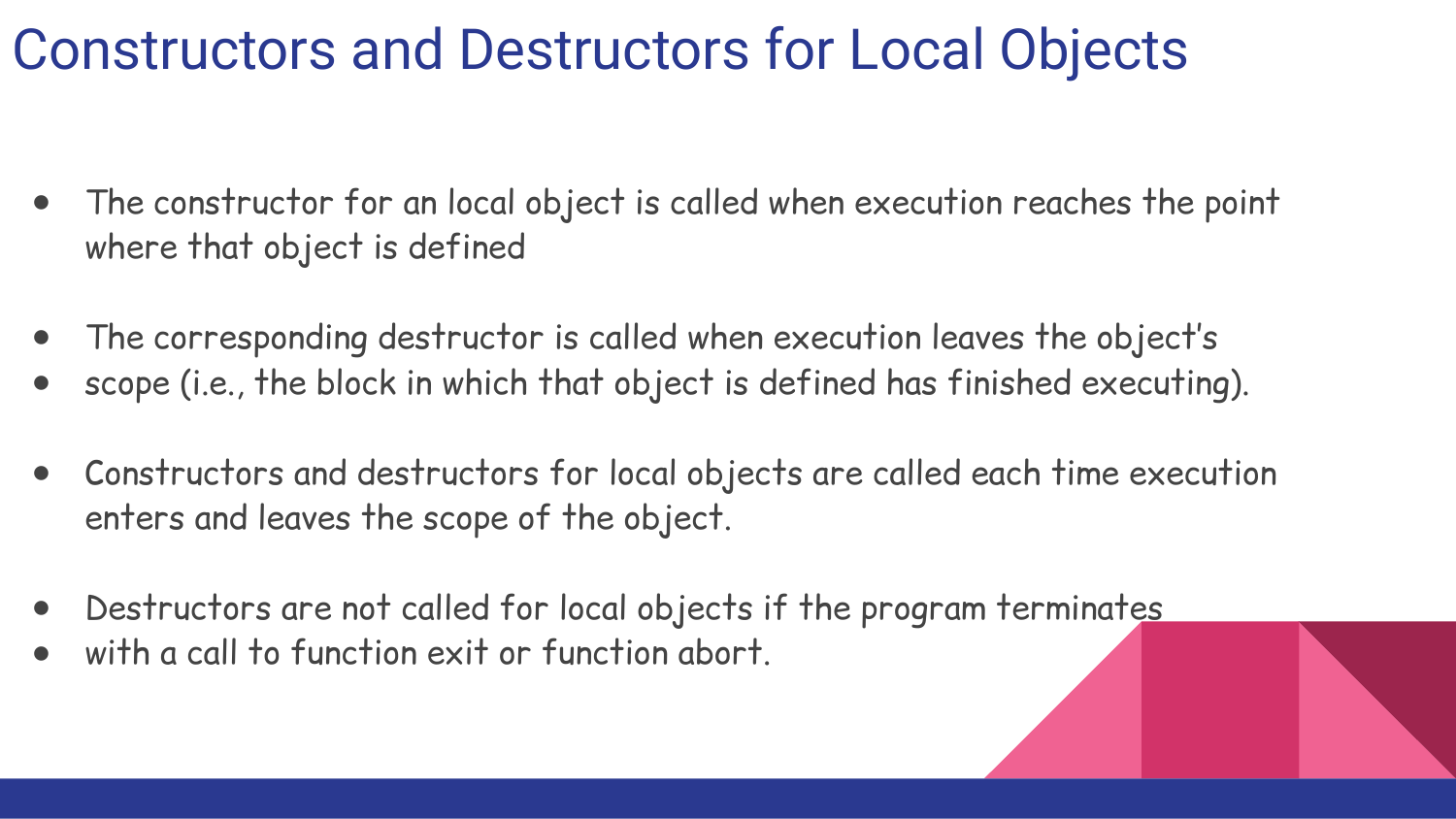

# Constructors and Destructors for Local Objects
The constructor for an local object is called when execution reaches the point where that object is defined

The corresponding destructor is called when execution leaves the object’s
scope (i.e., the block in which that object is defined has finished executing).

Constructors and destructors for local objects are called each time execution enters and leaves the scope of the object.

Destructors are not called for local objects if the program terminates
with a call to function exit or function abort.